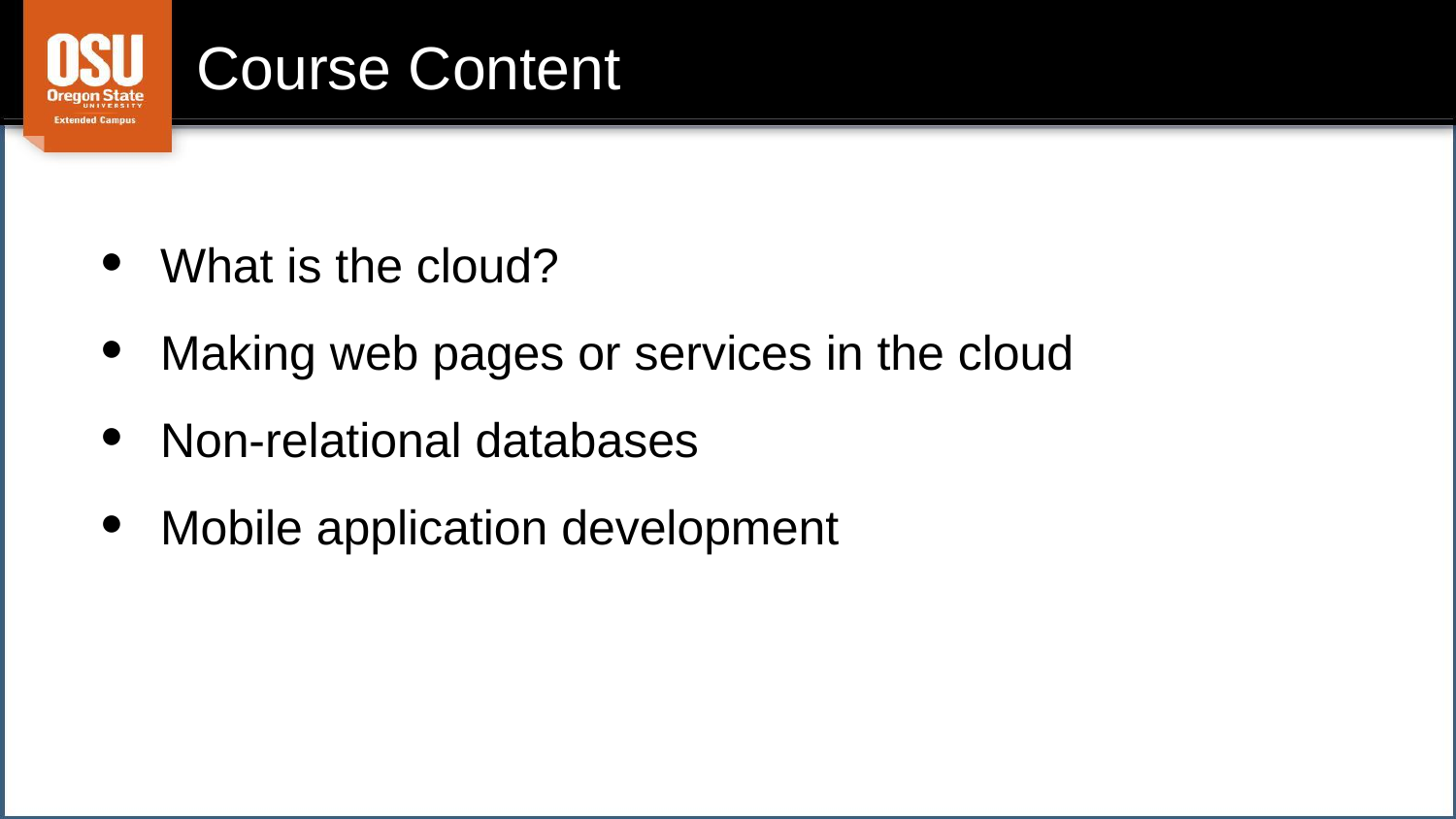

# Course Content
What is the cloud?
Making web pages or services in the cloud
Non-relational databases
Mobile application development